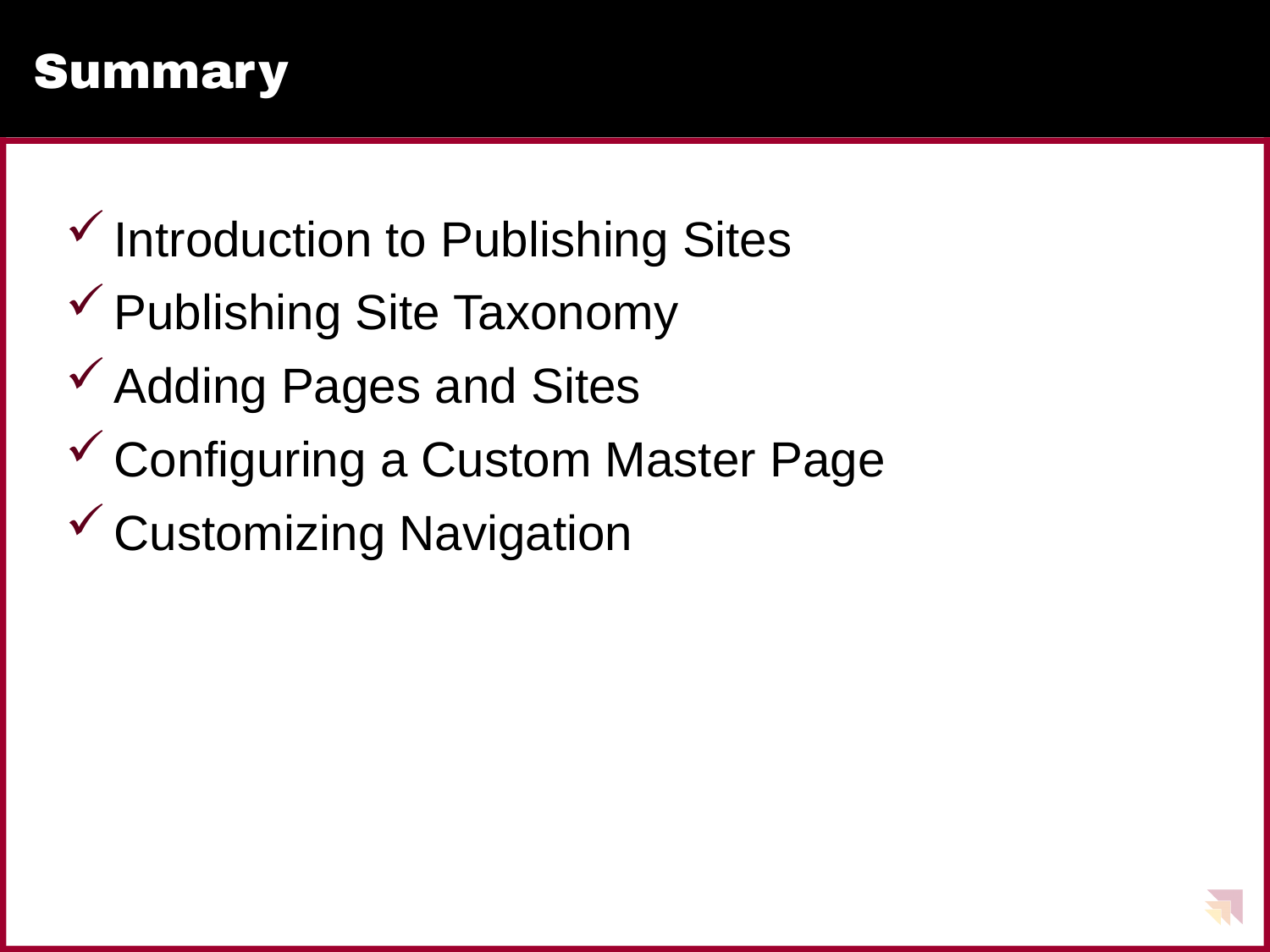

# Summary
Introduction to Publishing Sites
Publishing Site Taxonomy
Adding Pages and Sites
Configuring a Custom Master Page
Customizing Navigation